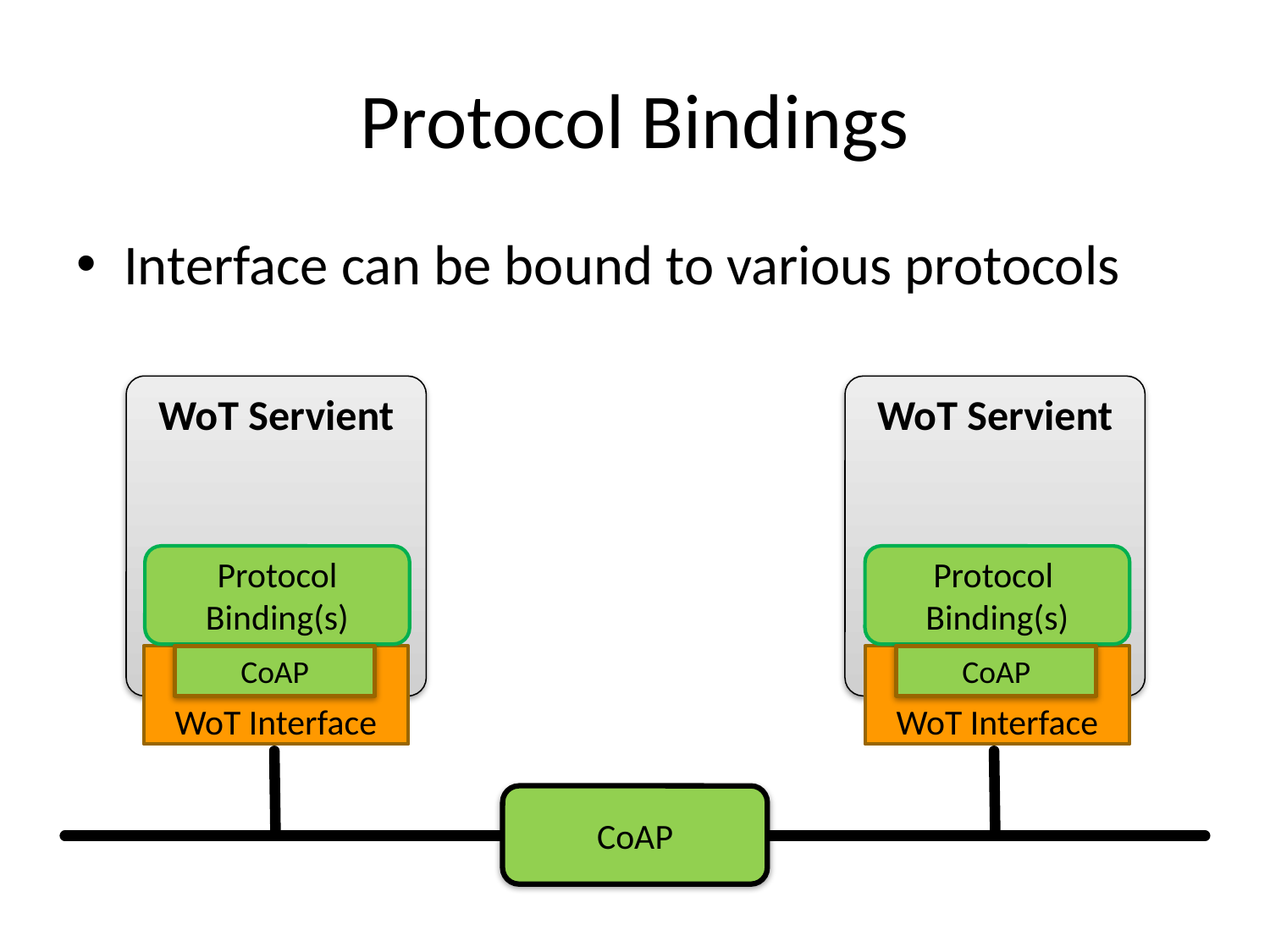

# Protocol Bindings
Interface can be bound to various protocols
WoT Servient
WoT Servient
Protocol
Binding(s)
Protocol
Binding(s)
WoT Interface
CoAP
WoT Interface
CoAP
CoAP